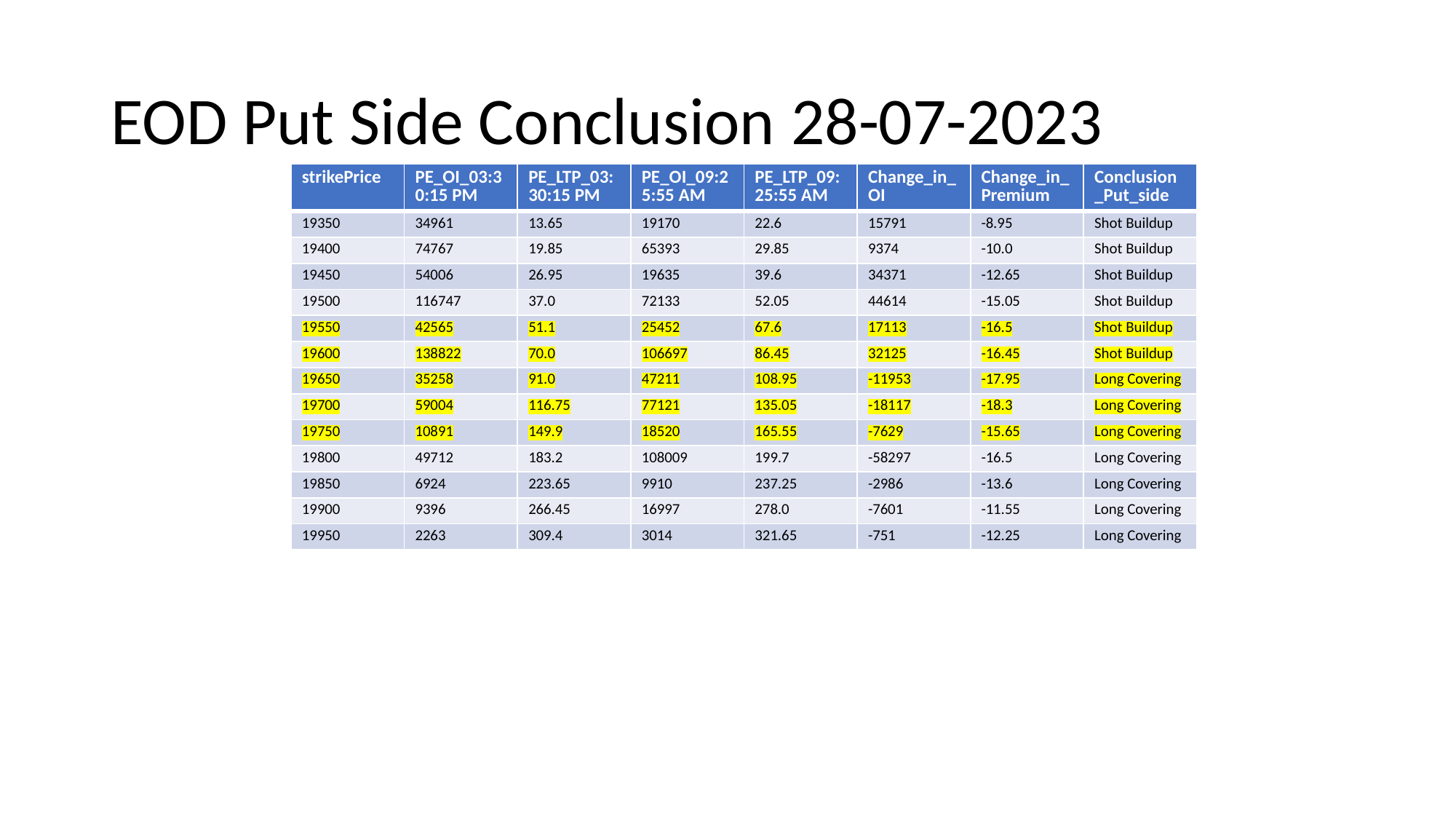

# EOD Put Side Conclusion 28-07-2023
| strikePrice | PE\_OI\_03:30:15 PM | PE\_LTP\_03:30:15 PM | PE\_OI\_09:25:55 AM | PE\_LTP\_09:25:55 AM | Change\_in\_OI | Change\_in\_Premium | Conclusion\_Put\_side |
| --- | --- | --- | --- | --- | --- | --- | --- |
| 19350 | 34961 | 13.65 | 19170 | 22.6 | 15791 | -8.95 | Shot Buildup |
| 19400 | 74767 | 19.85 | 65393 | 29.85 | 9374 | -10.0 | Shot Buildup |
| 19450 | 54006 | 26.95 | 19635 | 39.6 | 34371 | -12.65 | Shot Buildup |
| 19500 | 116747 | 37.0 | 72133 | 52.05 | 44614 | -15.05 | Shot Buildup |
| 19550 | 42565 | 51.1 | 25452 | 67.6 | 17113 | -16.5 | Shot Buildup |
| 19600 | 138822 | 70.0 | 106697 | 86.45 | 32125 | -16.45 | Shot Buildup |
| 19650 | 35258 | 91.0 | 47211 | 108.95 | -11953 | -17.95 | Long Covering |
| 19700 | 59004 | 116.75 | 77121 | 135.05 | -18117 | -18.3 | Long Covering |
| 19750 | 10891 | 149.9 | 18520 | 165.55 | -7629 | -15.65 | Long Covering |
| 19800 | 49712 | 183.2 | 108009 | 199.7 | -58297 | -16.5 | Long Covering |
| 19850 | 6924 | 223.65 | 9910 | 237.25 | -2986 | -13.6 | Long Covering |
| 19900 | 9396 | 266.45 | 16997 | 278.0 | -7601 | -11.55 | Long Covering |
| 19950 | 2263 | 309.4 | 3014 | 321.65 | -751 | -12.25 | Long Covering |